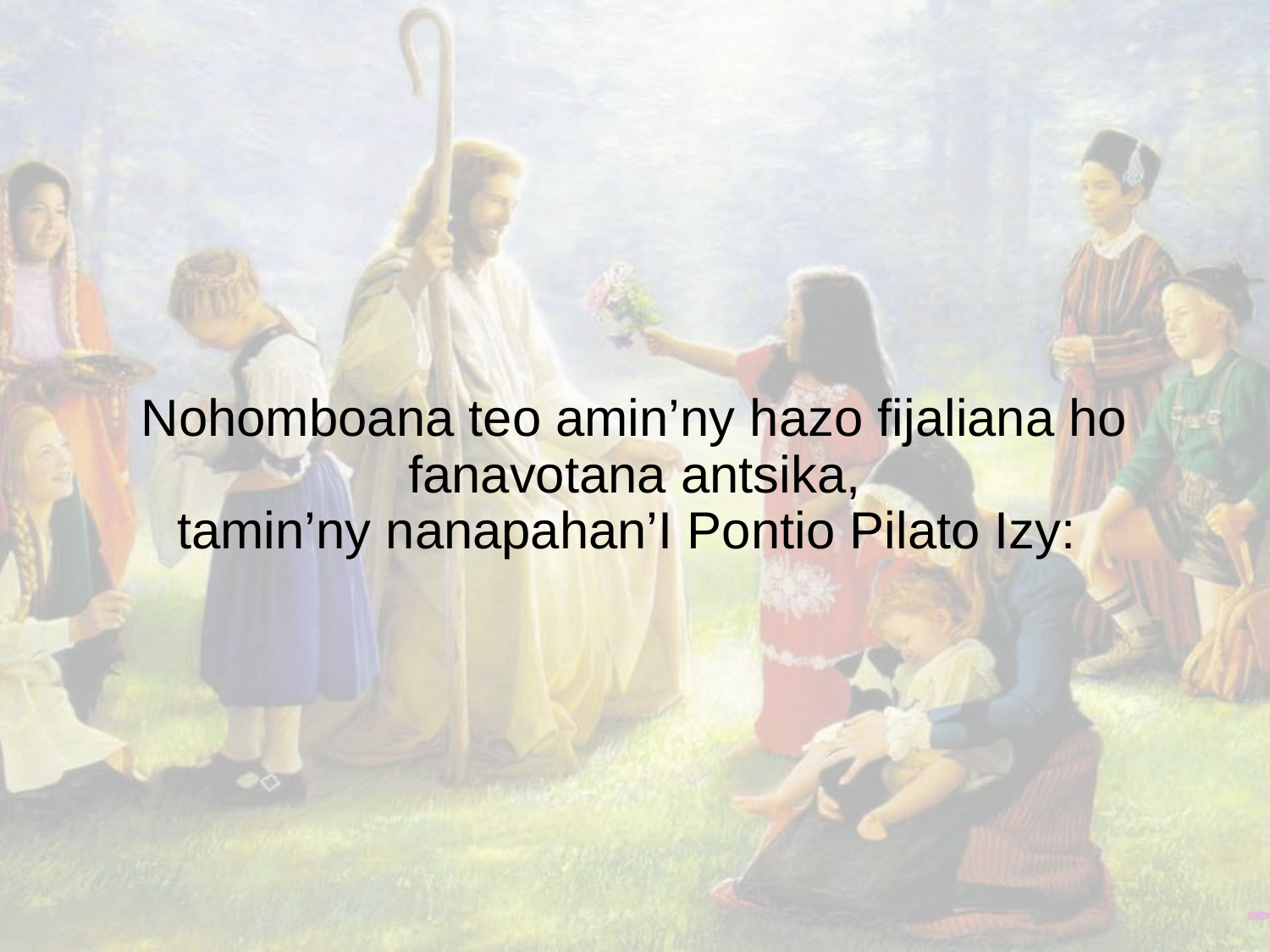

Nohomboana teo amin’ny hazo fijaliana ho fanavotana antsika,
tamin’ny nanapahan’I Pontio Pilato Izy: